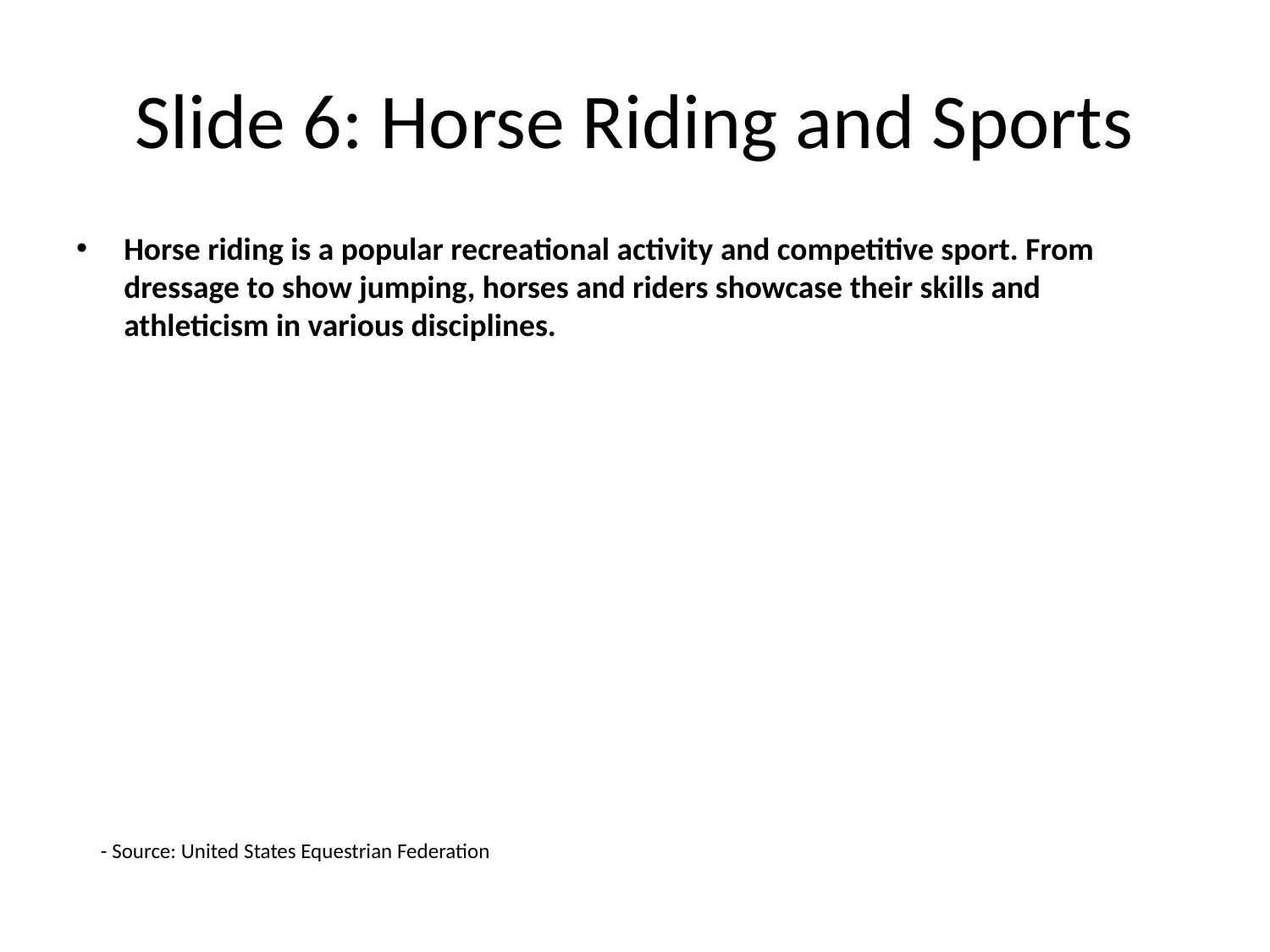

# Slide 6: Horse Riding and Sports
Horse riding is a popular recreational activity and competitive sport. From dressage to show jumping, horses and riders showcase their skills and athleticism in various disciplines.

- Source: United States Equestrian Federation